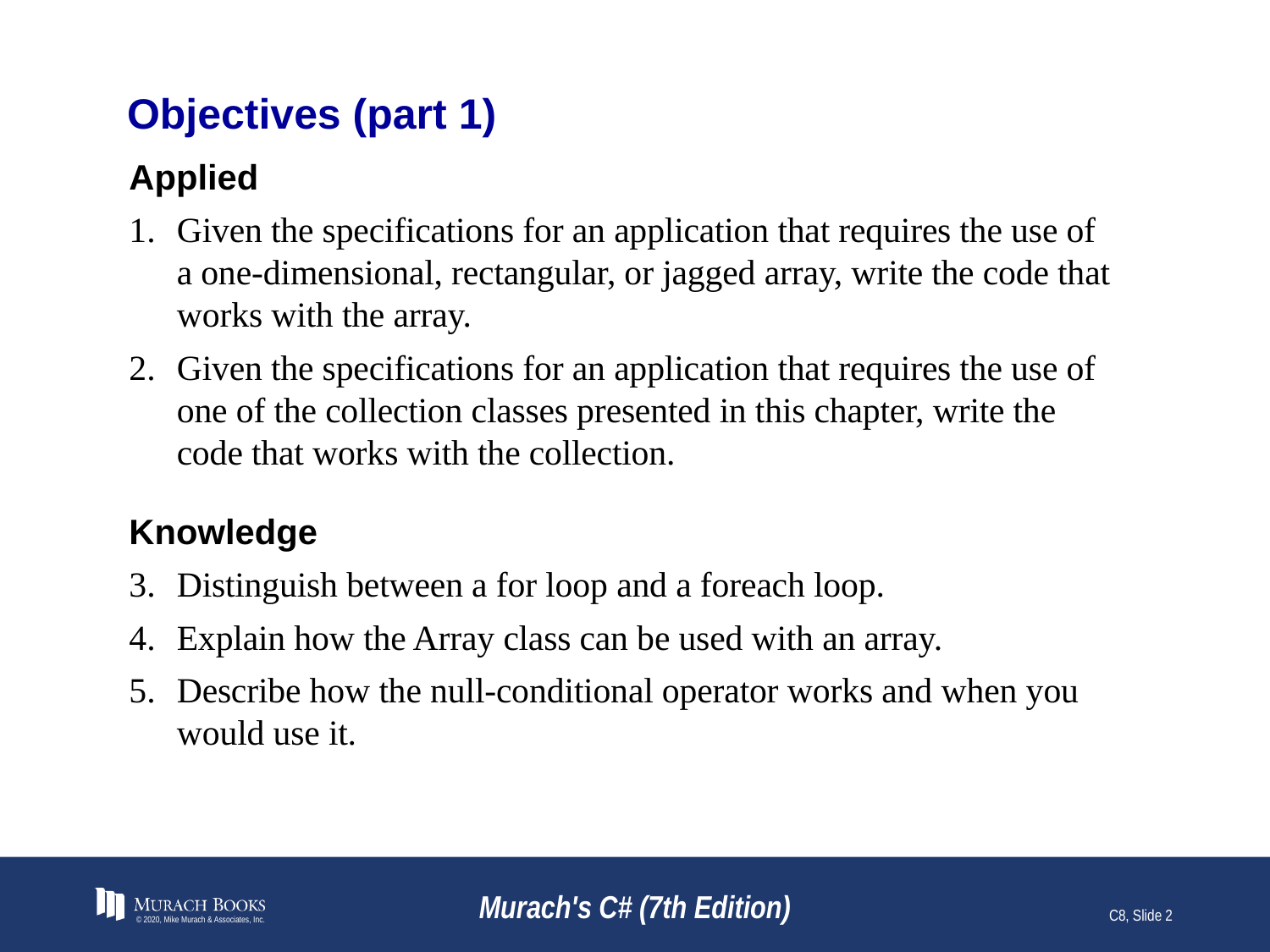

# Objectives (part 1)
Applied
Given the specifications for an application that requires the use of a one-dimensional, rectangular, or jagged array, write the code that works with the array.
Given the specifications for an application that requires the use of one of the collection classes presented in this chapter, write the code that works with the collection.
Knowledge
Distinguish between a for loop and a foreach loop.
Explain how the Array class can be used with an array.
Describe how the null-conditional operator works and when you would use it.

© 2020, Mike Murach & Associates, Inc.
Murach's C# (7th Edition)

C8, Slide 2